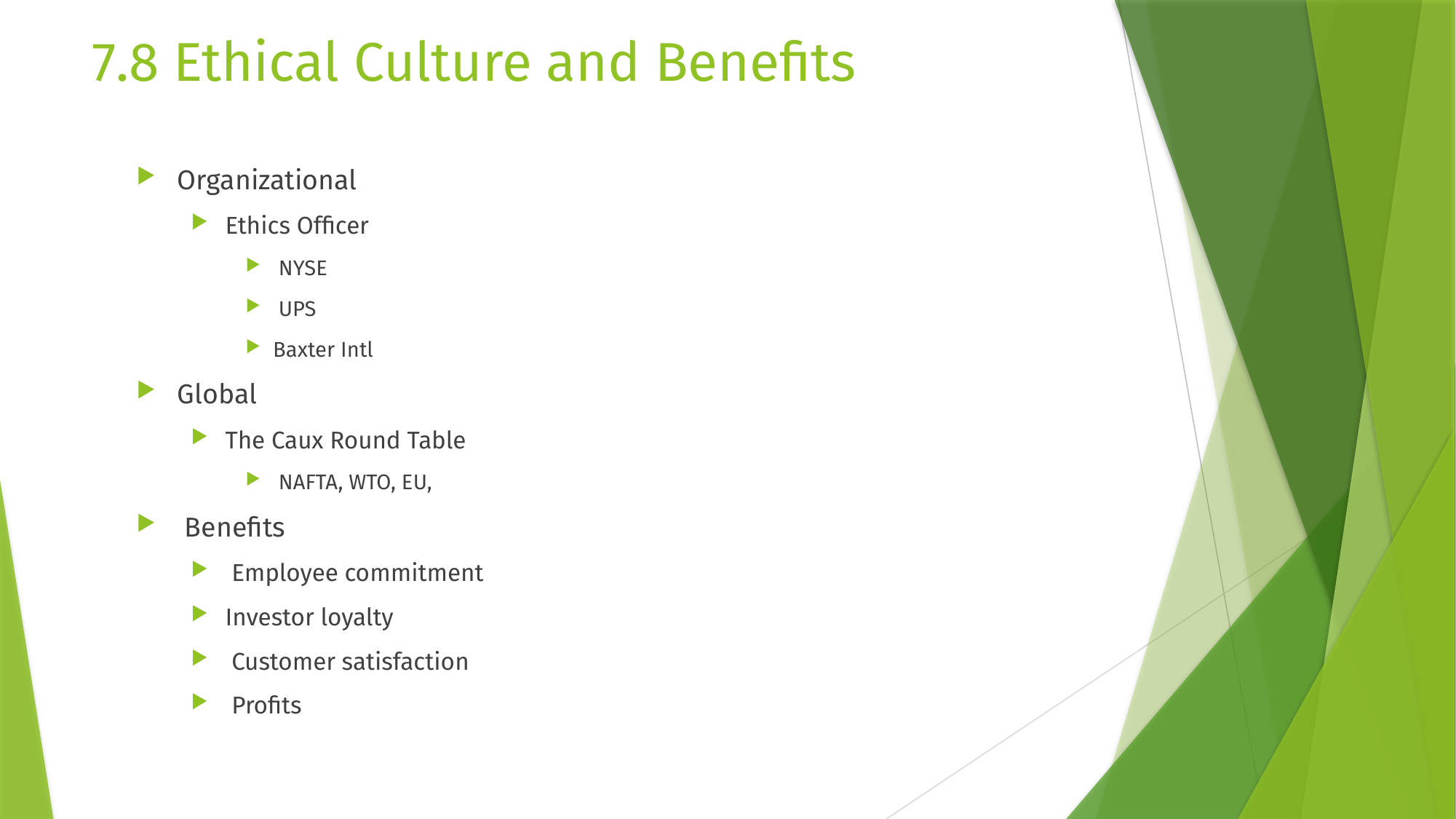

# 7.8 Ethical Culture and Benefits
Organizational
Ethics Officer
 NYSE
 UPS
Baxter Intl
Global
The Caux Round Table
 NAFTA, WTO, EU,
 Benefits
 Employee commitment
Investor loyalty
 Customer satisfaction
 Profits